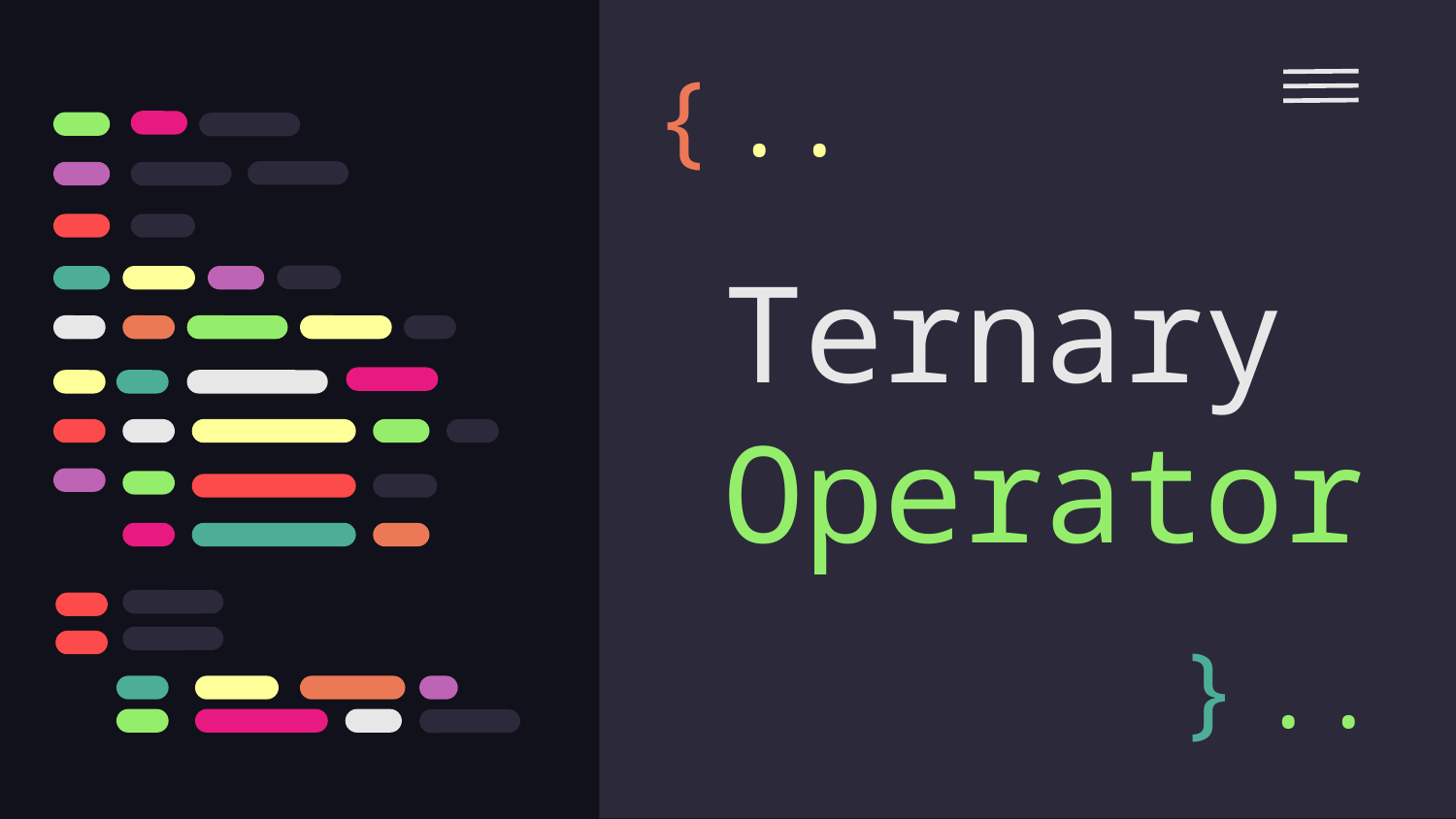

{
..

# Ternary Operator
}
..